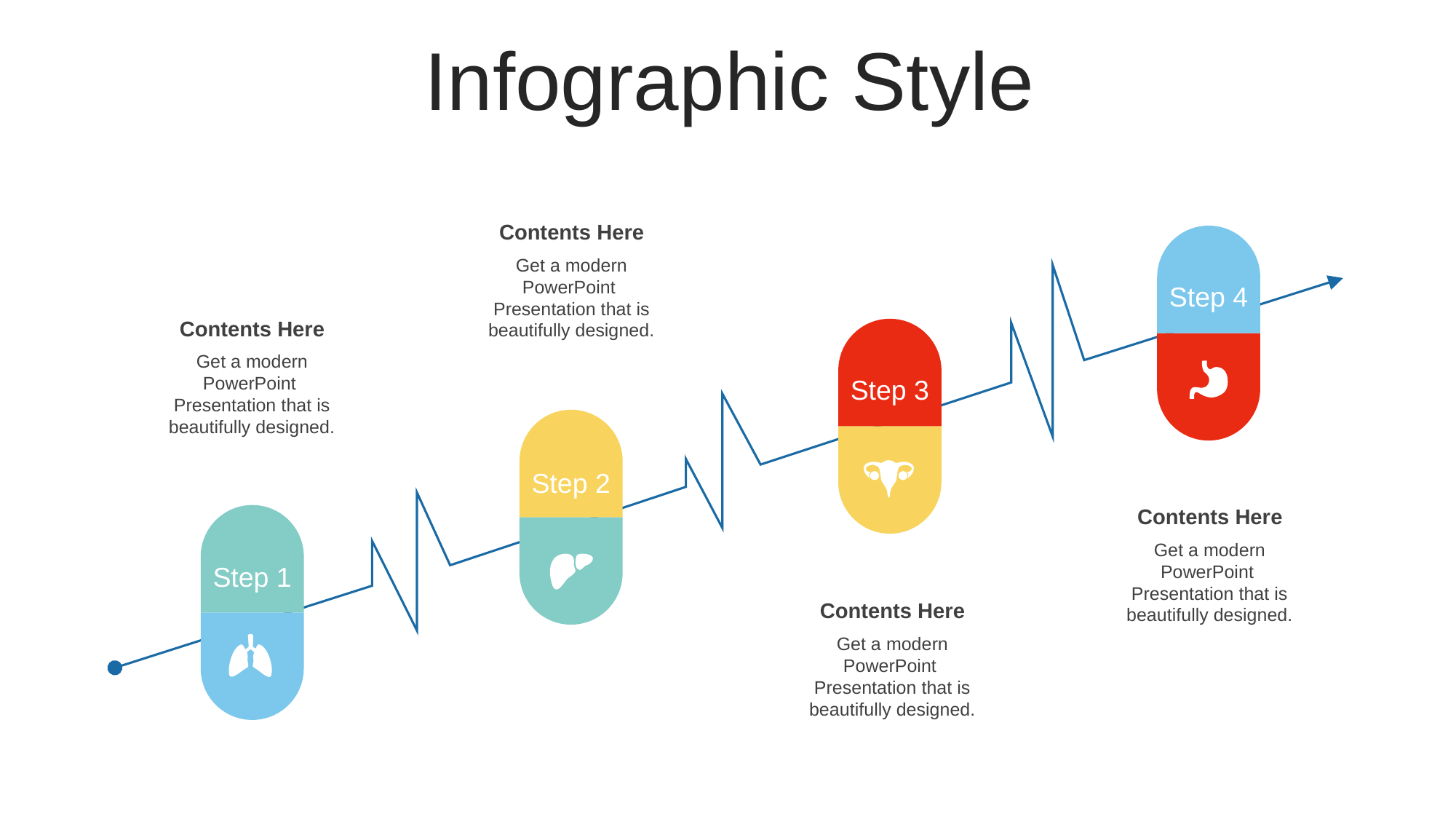

Infographic Style
Contents Here
Get a modern PowerPoint  Presentation that is beautifully designed.

Step 4
Contents Here
Get a modern PowerPoint  Presentation that is beautifully designed.

Step 3

Step 2
Contents Here
Get a modern PowerPoint  Presentation that is beautifully designed.

Step 1
Contents Here
Get a modern PowerPoint  Presentation that is beautifully designed.